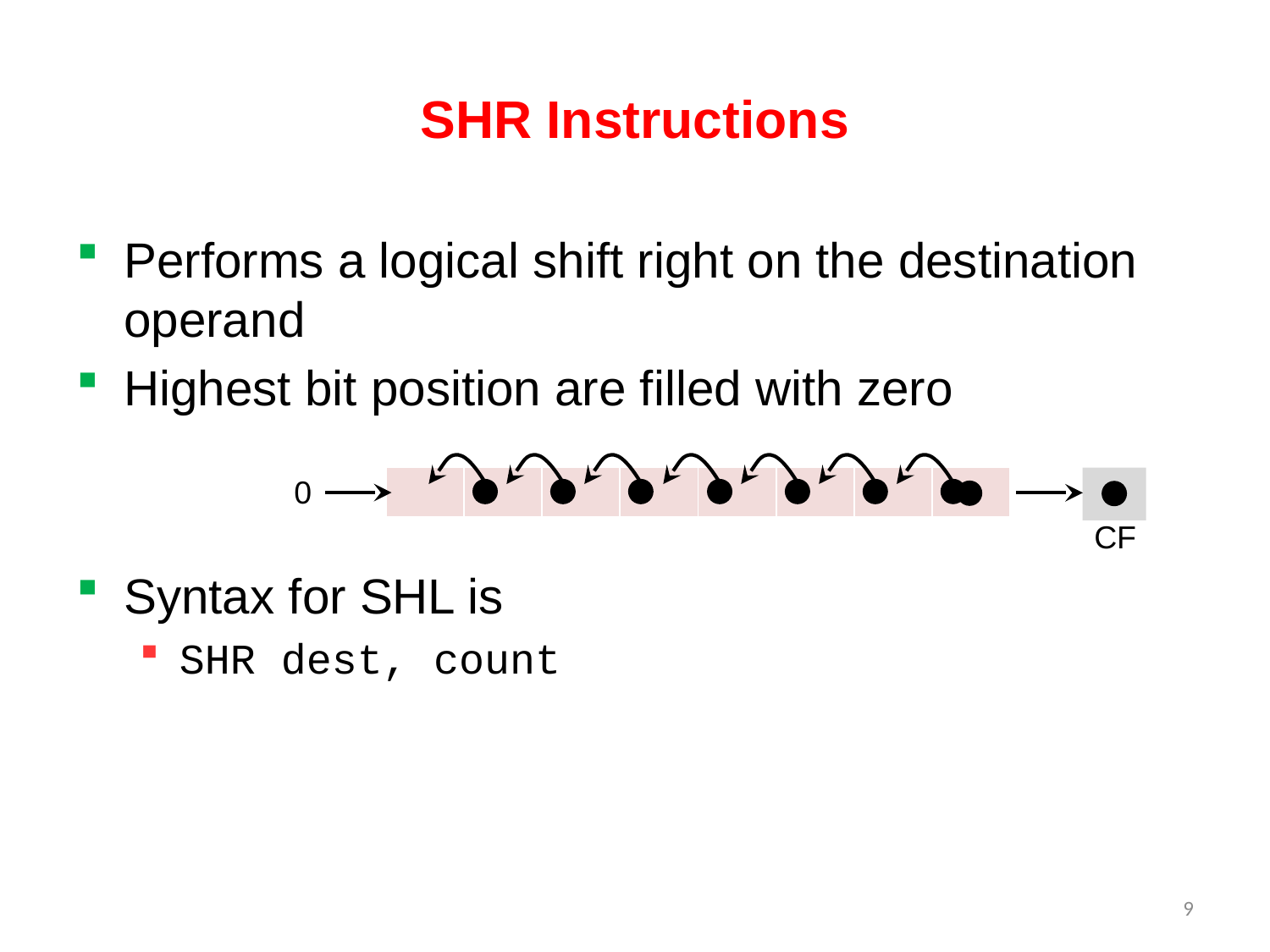

# SHR Instructions
Performs a logical shift right on the destination operand
Highest bit position are filled with zero

Syntax for SHL is
SHR dest, count

0
|  |  |  |  |  |  |  |  |
| --- | --- | --- | --- | --- | --- | --- | --- |

CF

9